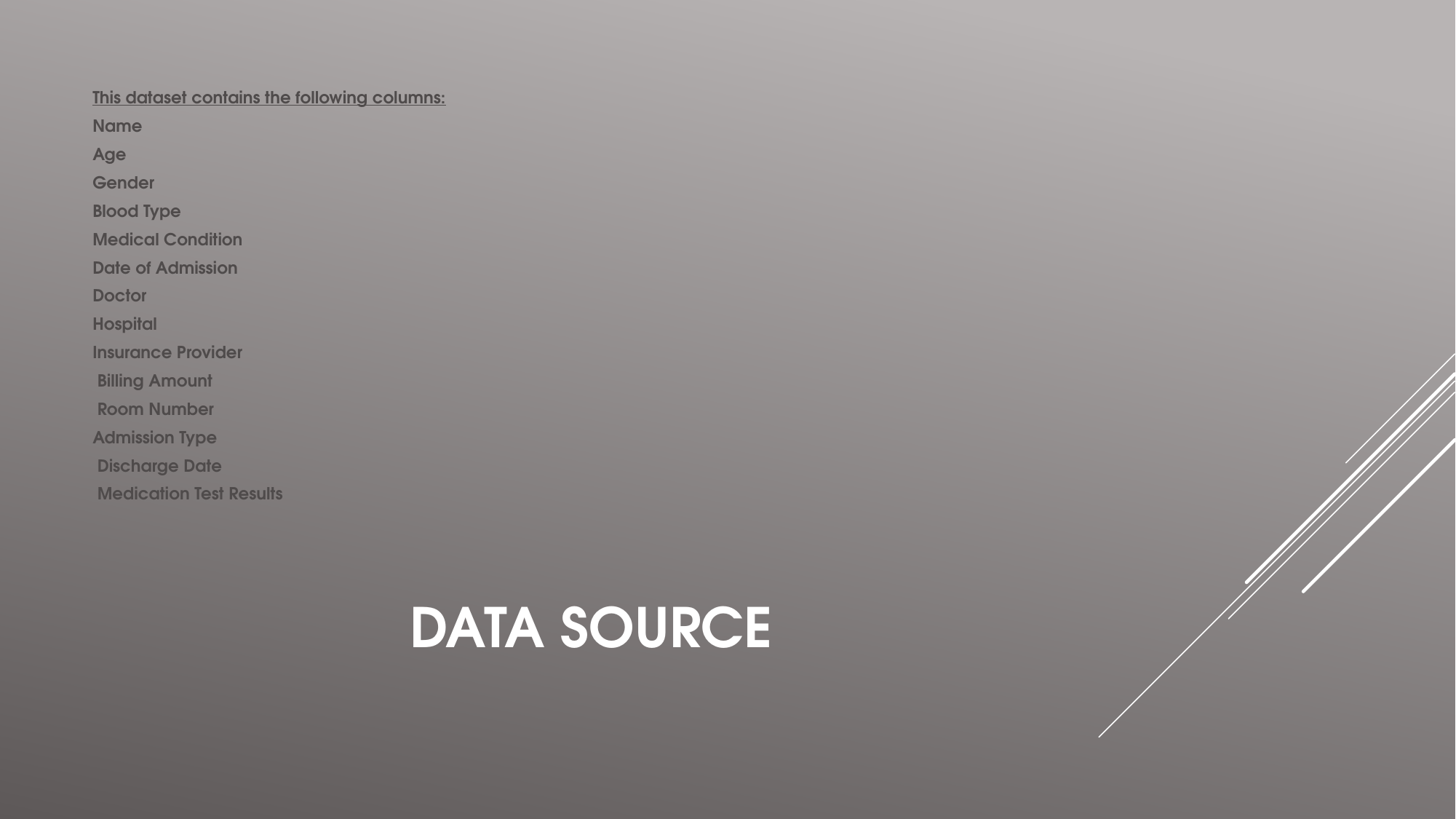

This dataset contains the following columns:
Name
Age
Gender
Blood Type
Medical Condition
Date of Admission
Doctor
Hospital
Insurance Provider
 Billing Amount
 Room Number
Admission Type
 Discharge Date
 Medication Test Results

# Data Source